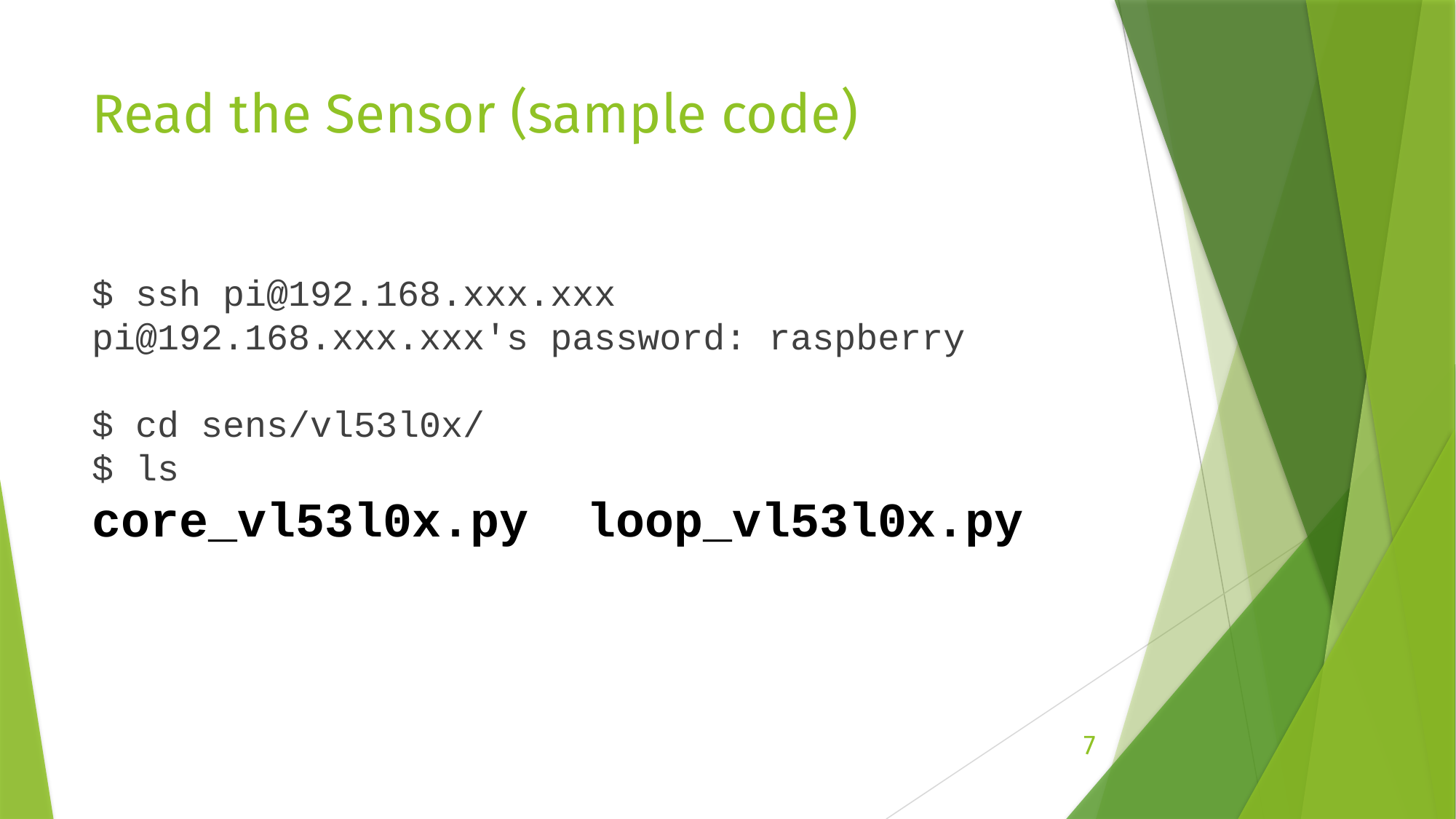

# Read the Sensor (sample code)
$ ssh pi@192.168.xxx.xxx
pi@192.168.xxx.xxx's password: raspberry

$ cd sens/vl53l0x/
$ ls
core_vl53l0x.py  loop_vl53l0x.py

7